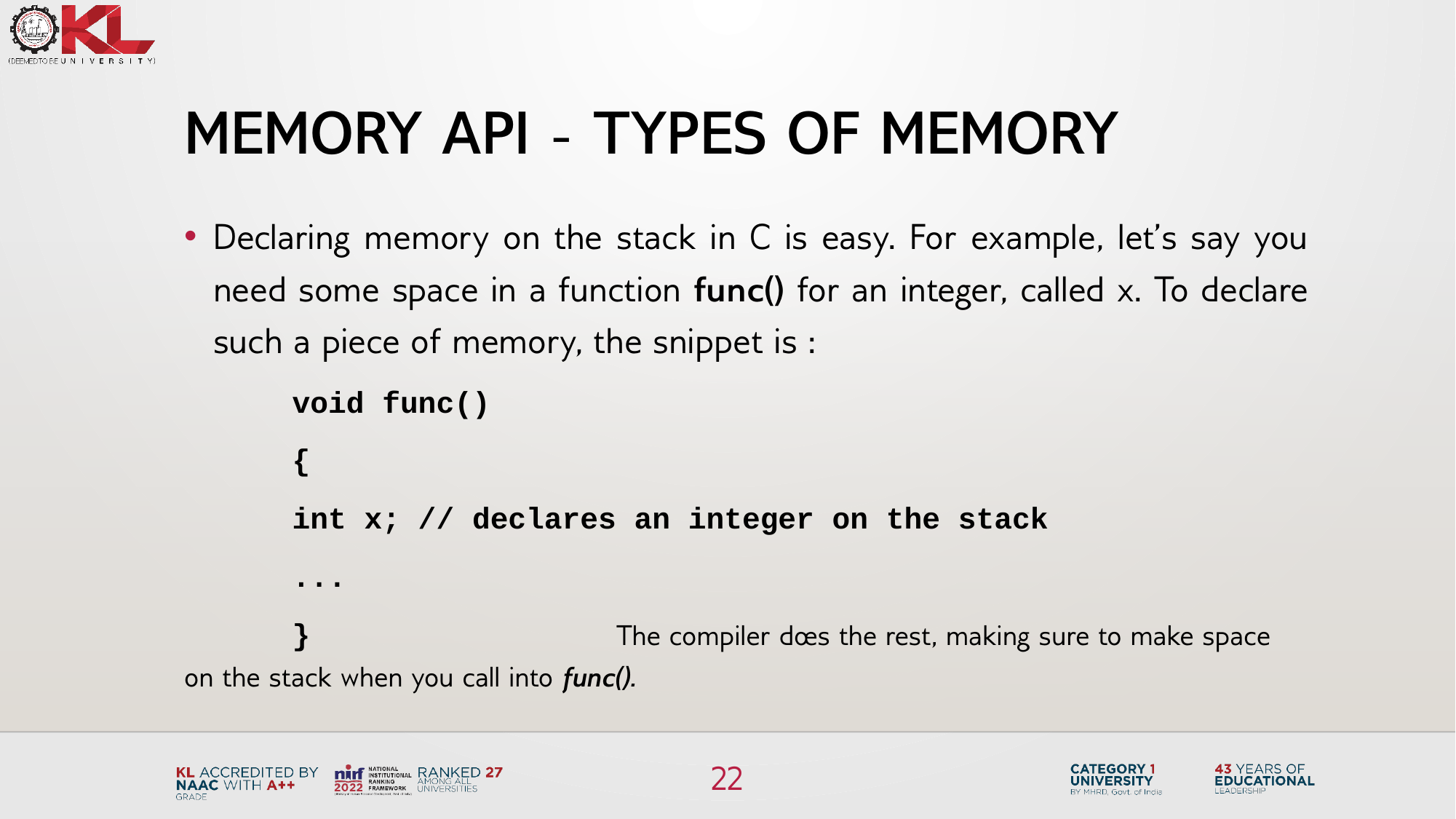

# Memory API - Types of Memory
Declaring memory on the stack in C is easy. For example, let’s say you need some space in a function func() for an integer, called x. To declare such a piece of memory, the snippet is :
		void func()
		{
		int x; // declares an integer on the stack
		...
		}							       	The compiler does the rest, making sure to make space on the stack when you call into func().

22